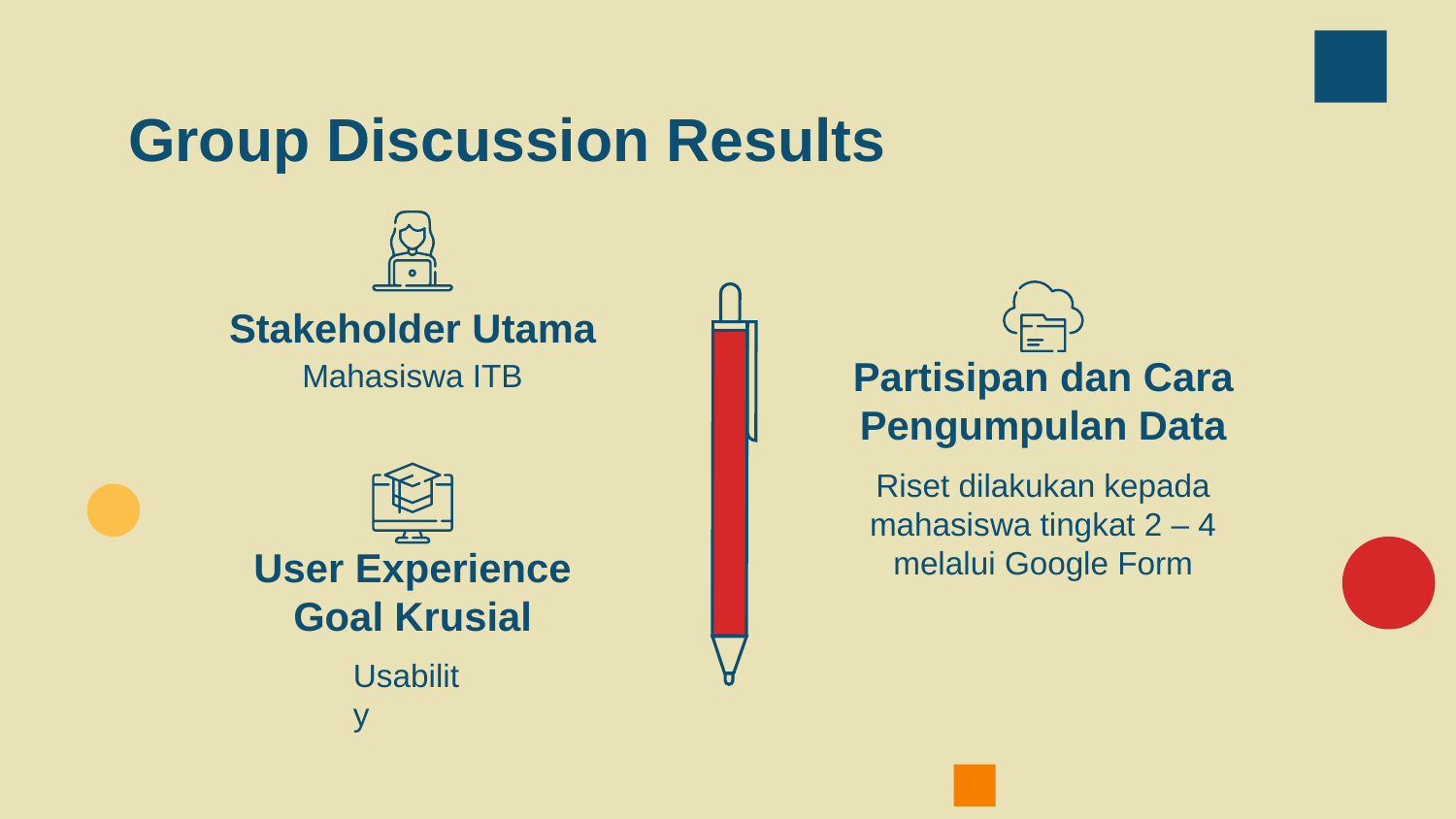

Group Discussion Results

Stakeholder Utama
Mahasiswa ITB
Partisipan dan Cara Pengumpulan Data
Riset dilakukan kepada mahasiswa tingkat 2 – 4 melalui Google Form

# User Experience Goal Krusial
Usability